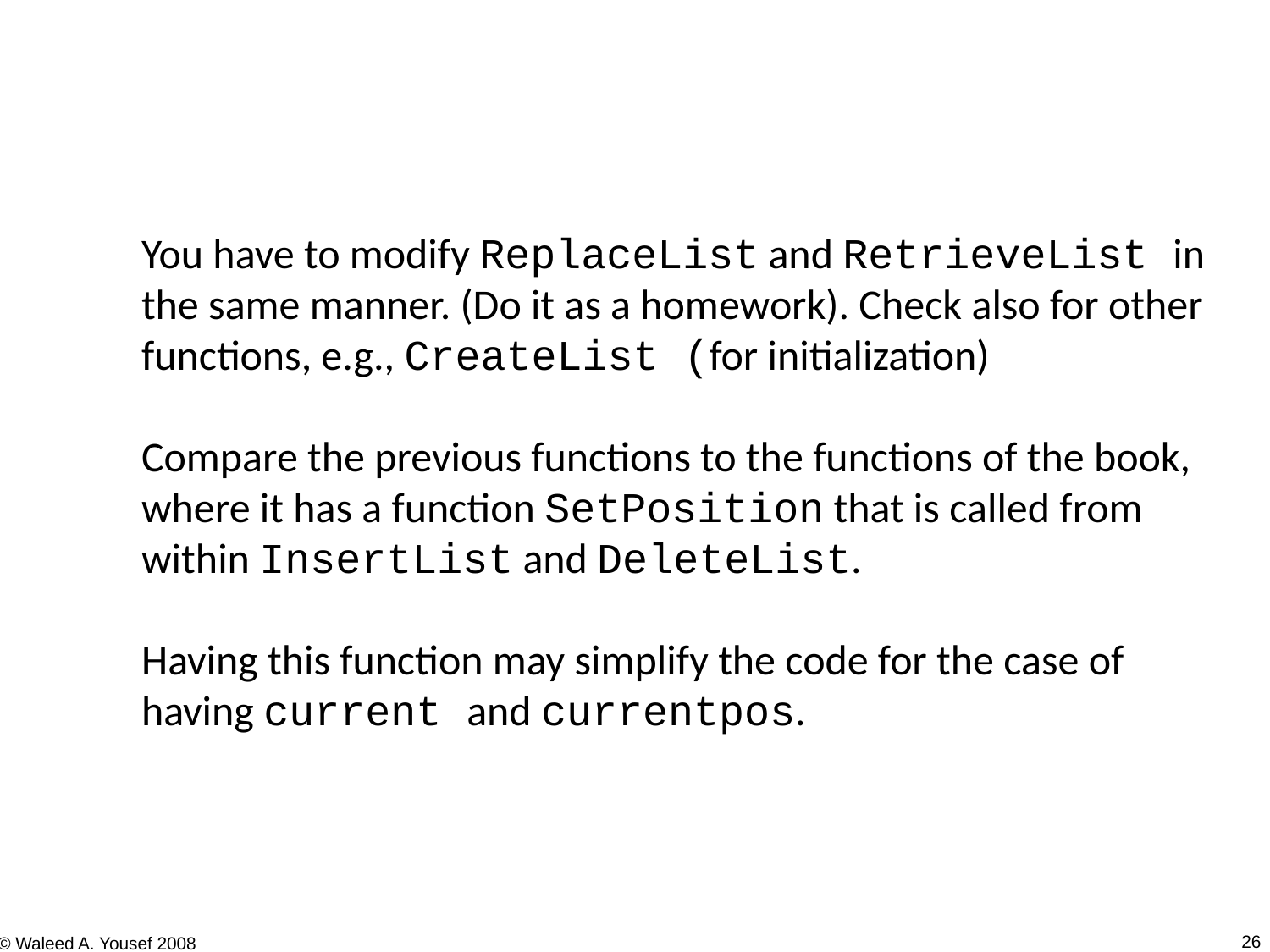

You have to modify ReplaceList and RetrieveList in the same manner. (Do it as a homework). Check also for other functions, e.g., CreateList (for initialization)

Compare the previous functions to the functions of the book, where it has a function SetPosition that is called from within InsertList and DeleteList.

Having this function may simplify the code for the case of having current and currentpos.

26
© Waleed A. Yousef 2008